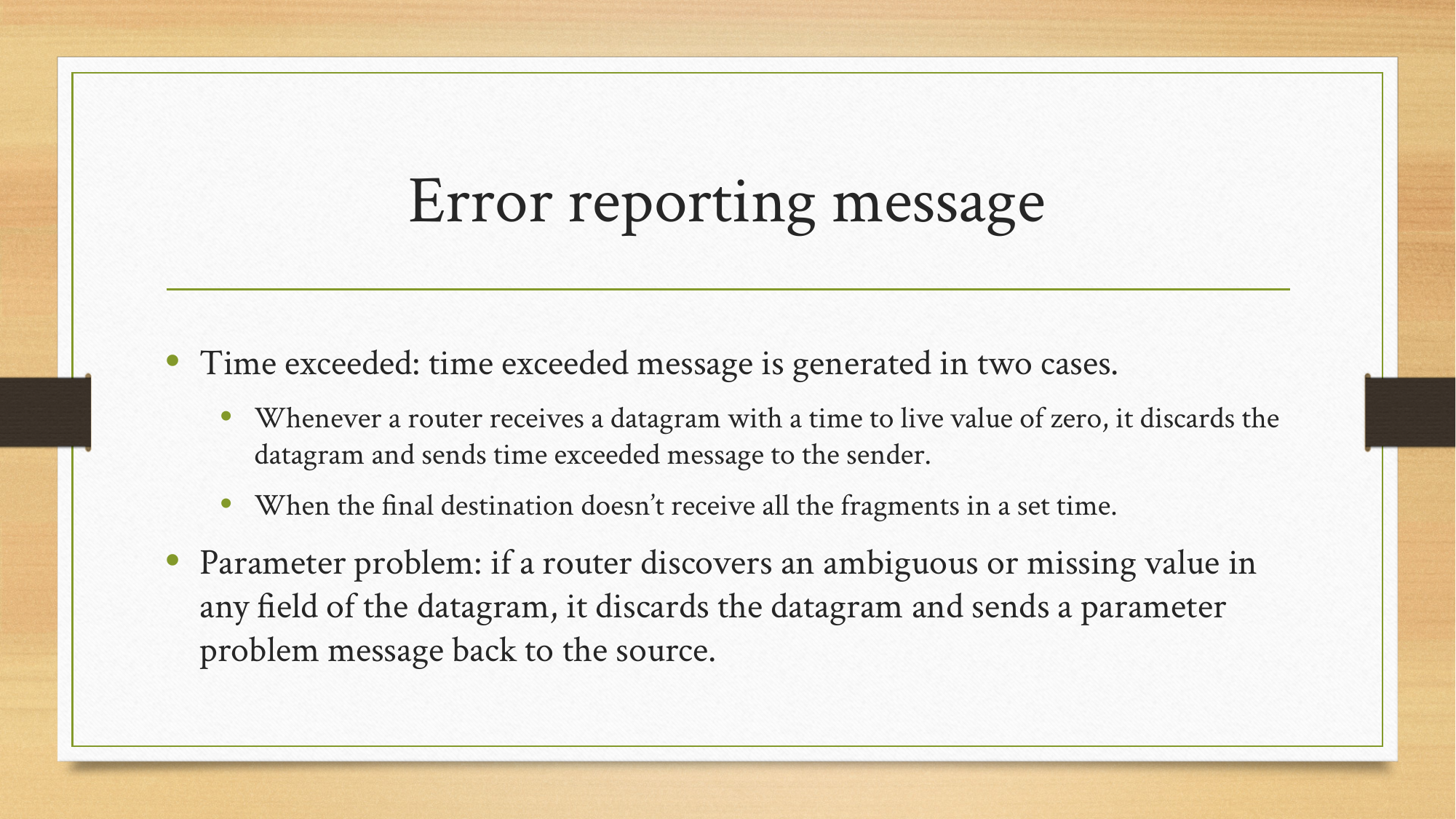

# Error reporting message
Time exceeded: time exceeded message is generated in two cases.
Whenever a router receives a datagram with a time to live value of zero, it discards the datagram and sends time exceeded message to the sender.
When the final destination doesn’t receive all the fragments in a set time.
Parameter problem: if a router discovers an ambiguous or missing value in any field of the datagram, it discards the datagram and sends a parameter problem message back to the source.